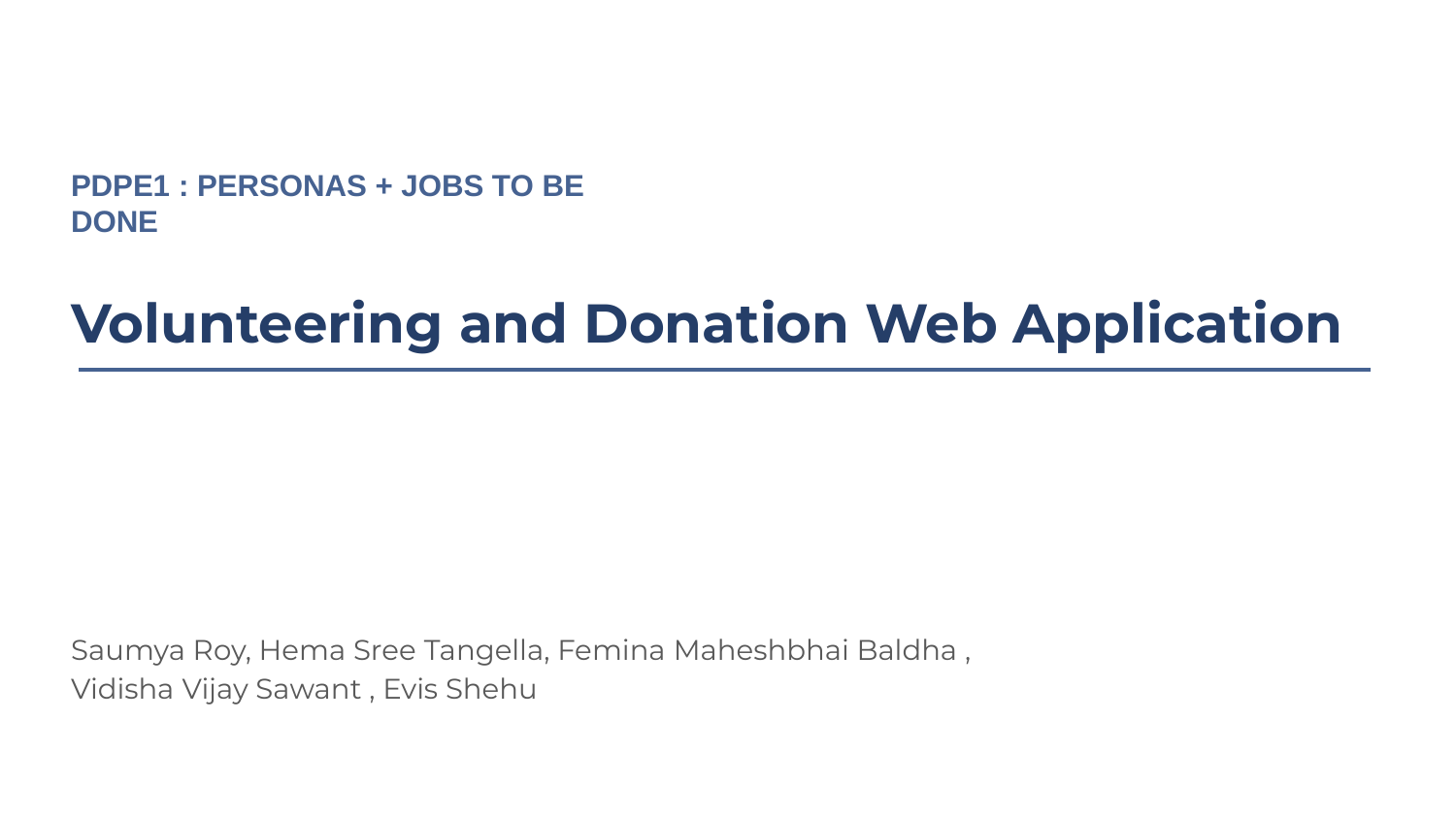

PDPE1 : PERSONAS + JOBS TO BE DONE
Volunteering and Donation Web Application
Saumya Roy, Hema Sree Tangella, Femina Maheshbhai Baldha , Vidisha Vijay Sawant , Evis Shehu